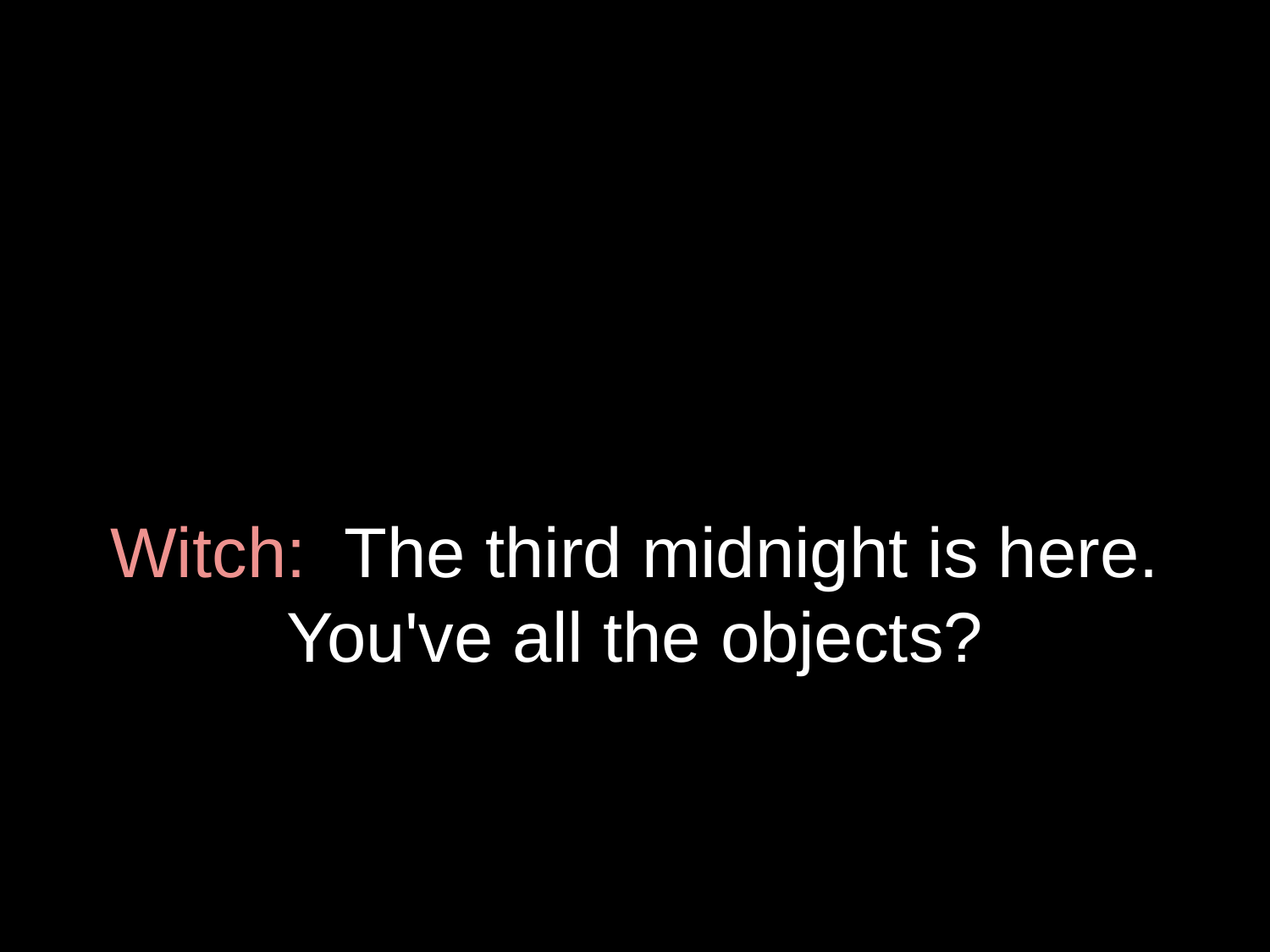

# Witch:  The third midnight is here. You've all the objects?